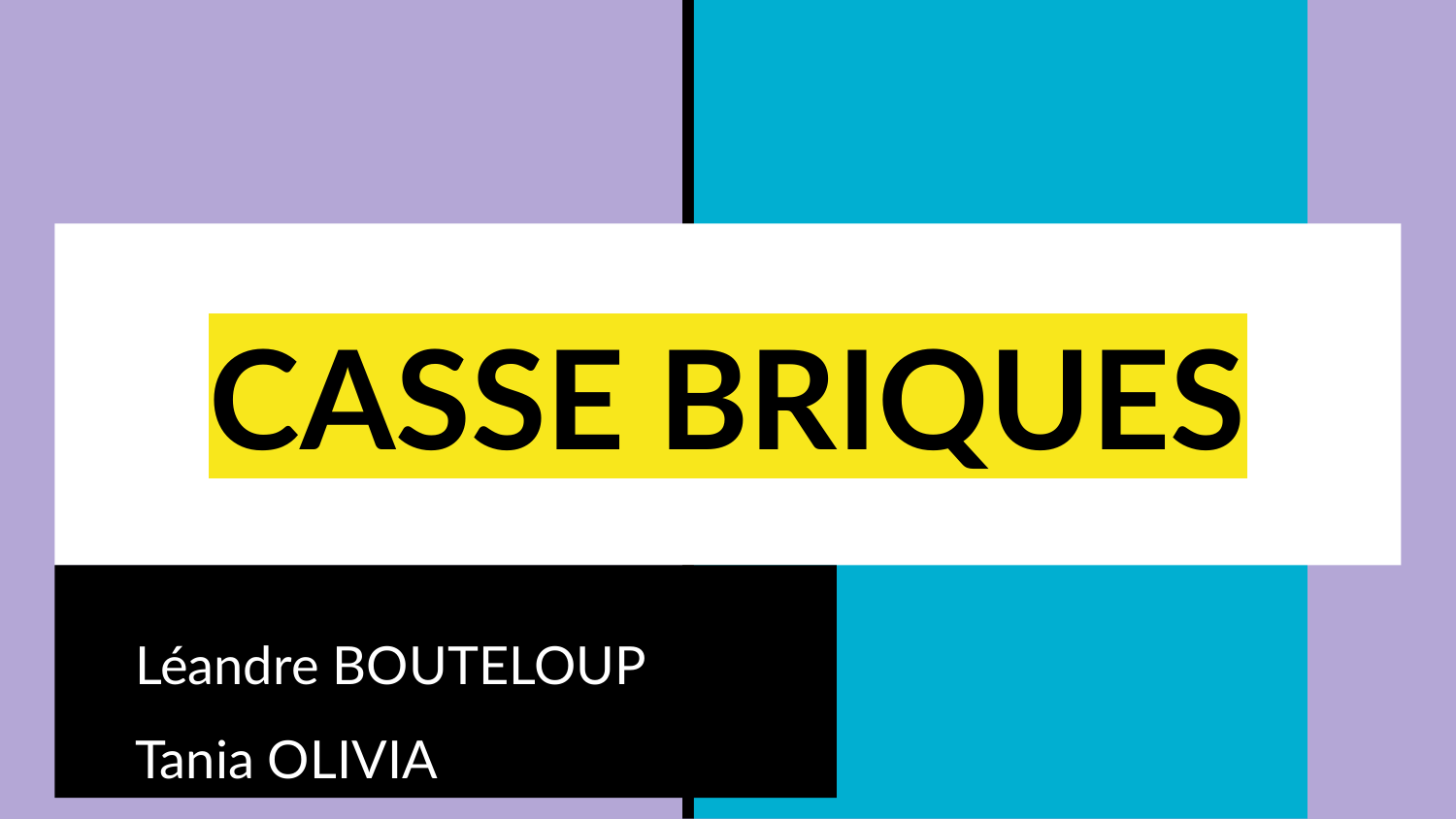

# CASSE BRIQUES
Leandre BOUTELOUP
Tania OLIVIA
Léandre BOUTELOUP
Tania OLIVIA